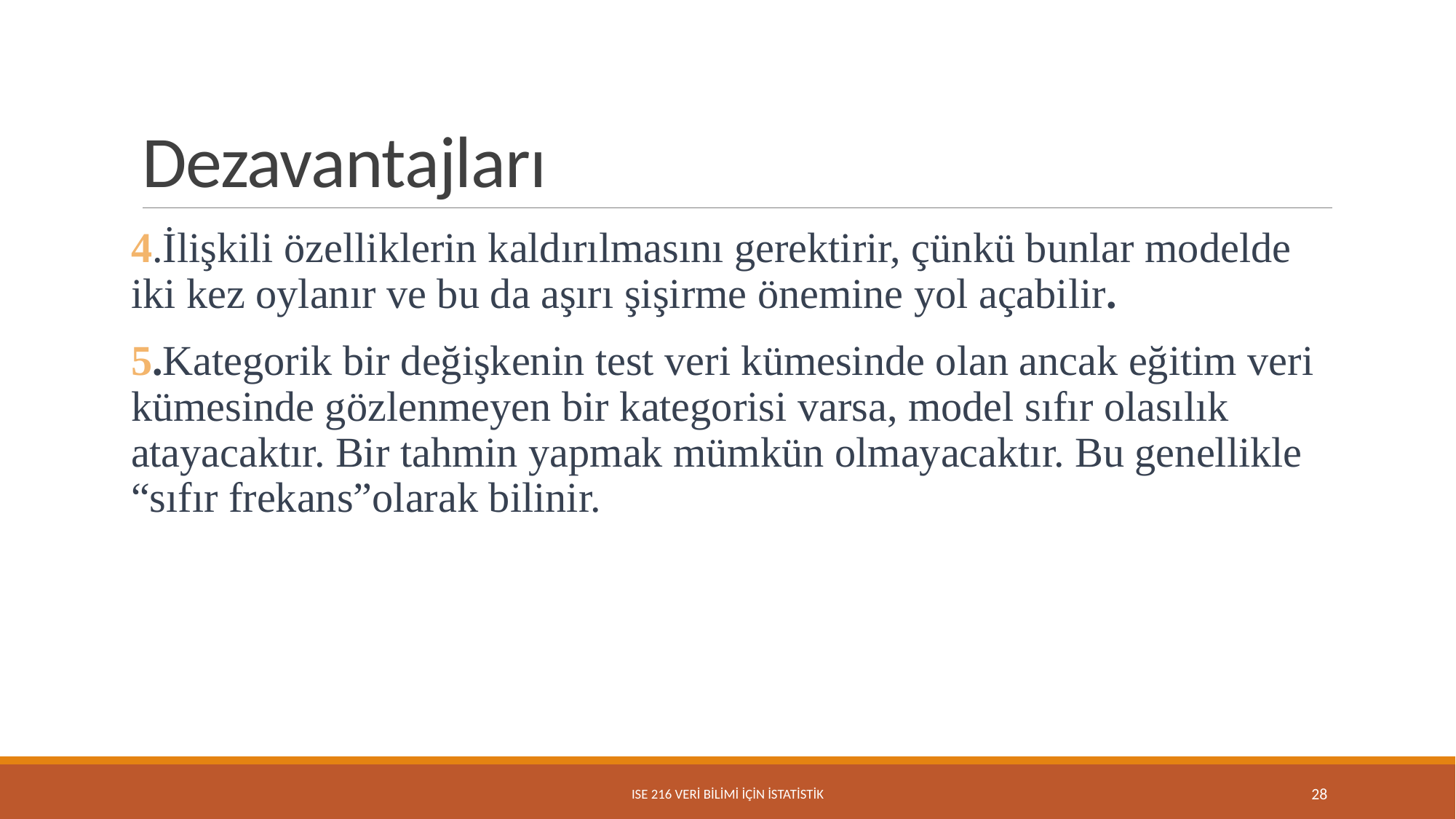

# Dezavantajları
4.İlişkili özelliklerin kaldırılmasını gerektirir, çünkü bunlar modelde iki kez oylanır ve bu da aşırı şişirme önemine yol açabilir.
5.Kategorik bir değişkenin test veri kümesinde olan ancak eğitim veri kümesinde gözlenmeyen bir kategorisi varsa, model sıfır olasılık atayacaktır. Bir tahmin yapmak mümkün olmayacaktır. Bu genellikle “sıfır frekans”olarak bilinir.

ISE 216 VERİ BİLİMİ İÇİN İSTATİSTİK
28